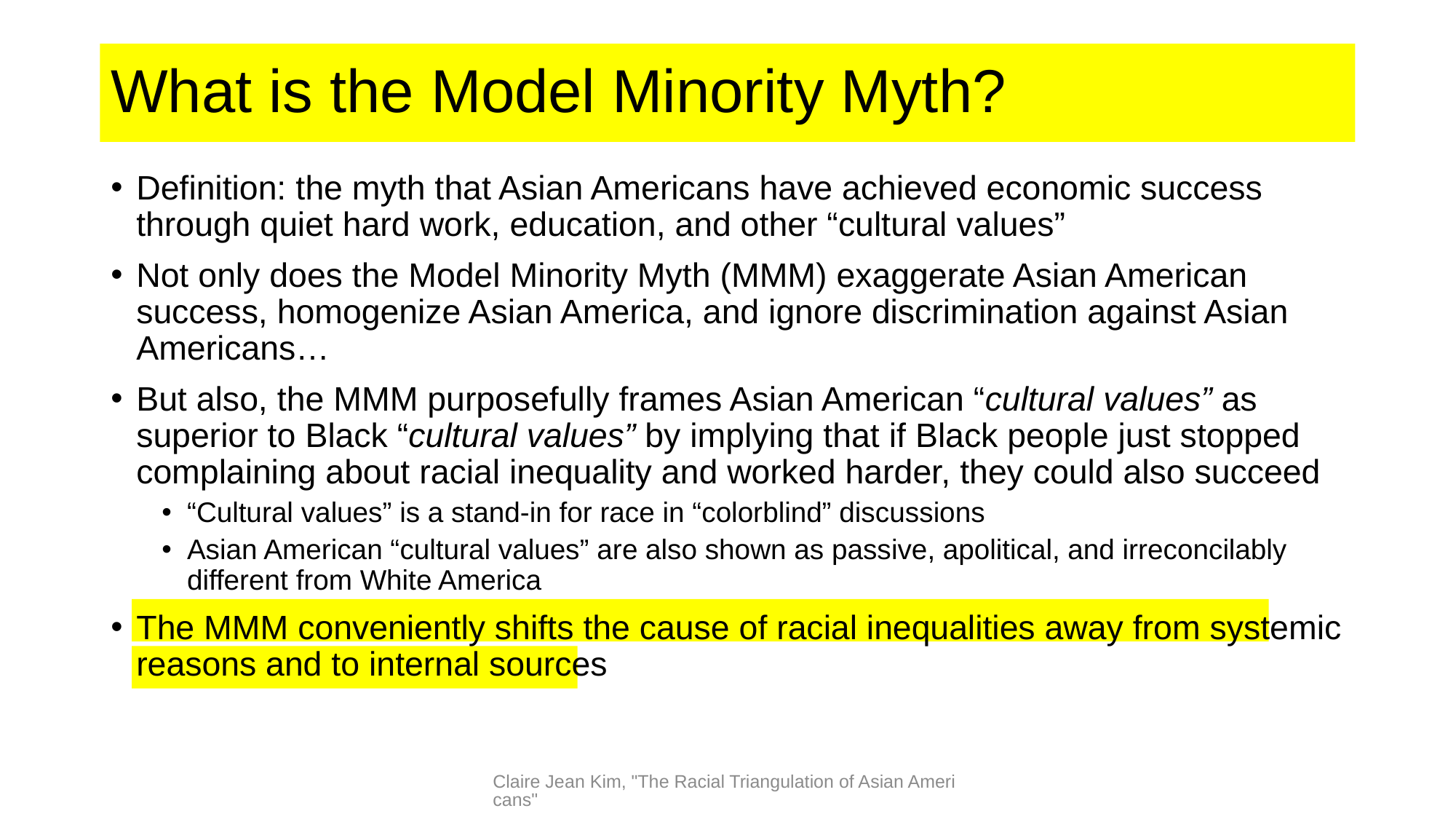

# What is the Model Minority Myth?
Definition: the myth that Asian Americans have achieved economic success through quiet hard work, education, and other “cultural values”
Not only does the Model Minority Myth (MMM) exaggerate Asian American success, homogenize Asian America, and ignore discrimination against Asian Americans…
But also, the MMM purposefully frames Asian American “cultural values” as superior to Black “cultural values” by implying that if Black people just stopped complaining about racial inequality and worked harder, they could also succeed
“Cultural values” is a stand-in for race in “colorblind” discussions
Asian American “cultural values” are also shown as passive, apolitical, and irreconcilably different from White America
The MMM conveniently shifts the cause of racial inequalities away from systemic reasons and to internal sources

Claire Jean Kim, "The Racial Triangulation of Asian Americans"